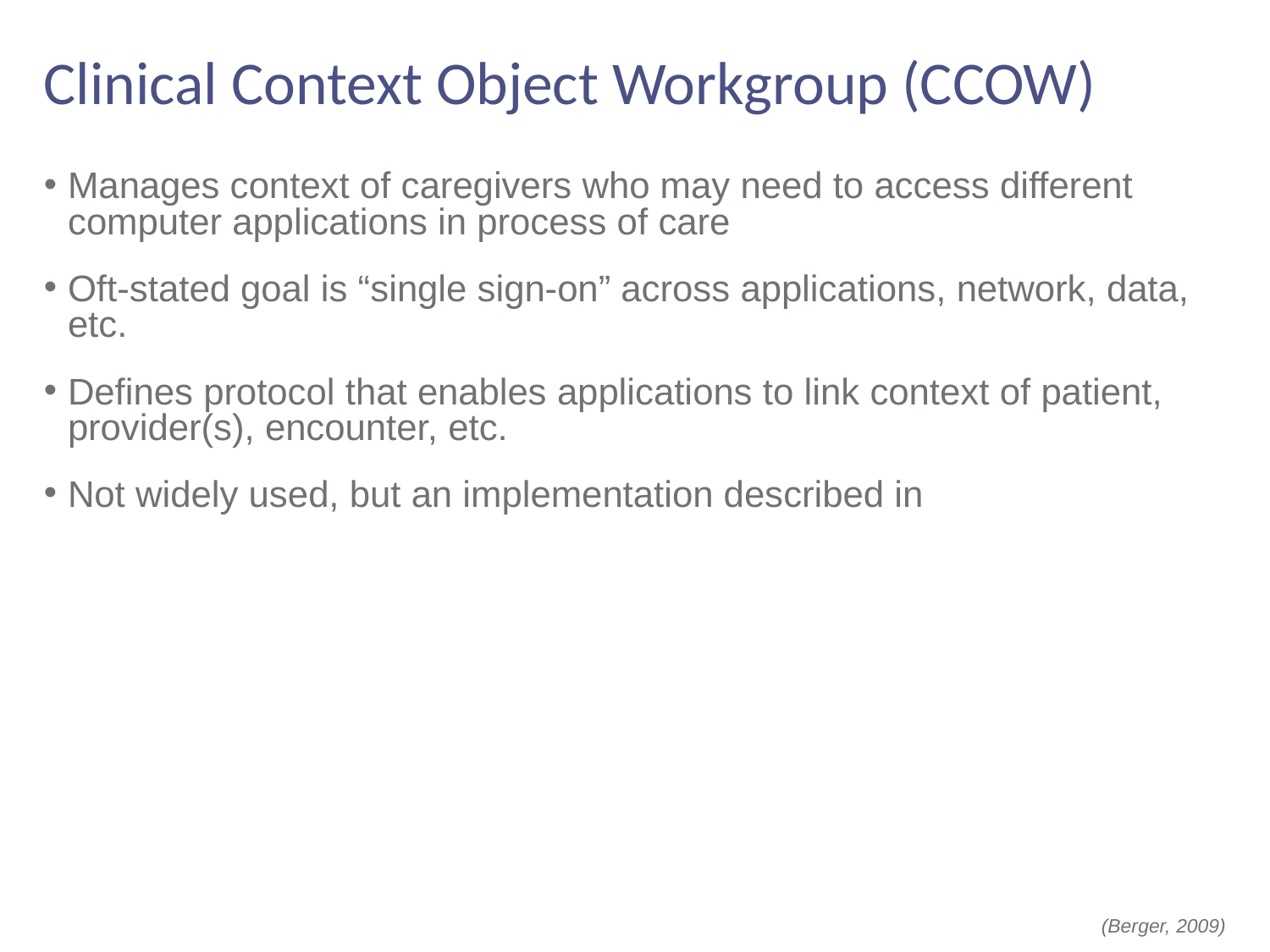

# Clinical Context Object Workgroup (CCOW)
Manages context of caregivers who may need to access different computer applications in process of care
Oft-stated goal is “single sign-on” across applications, network, data, etc.
Defines protocol that enables applications to link context of patient, provider(s), encounter, etc.
Not widely used, but an implementation described in
(Berger, 2009)